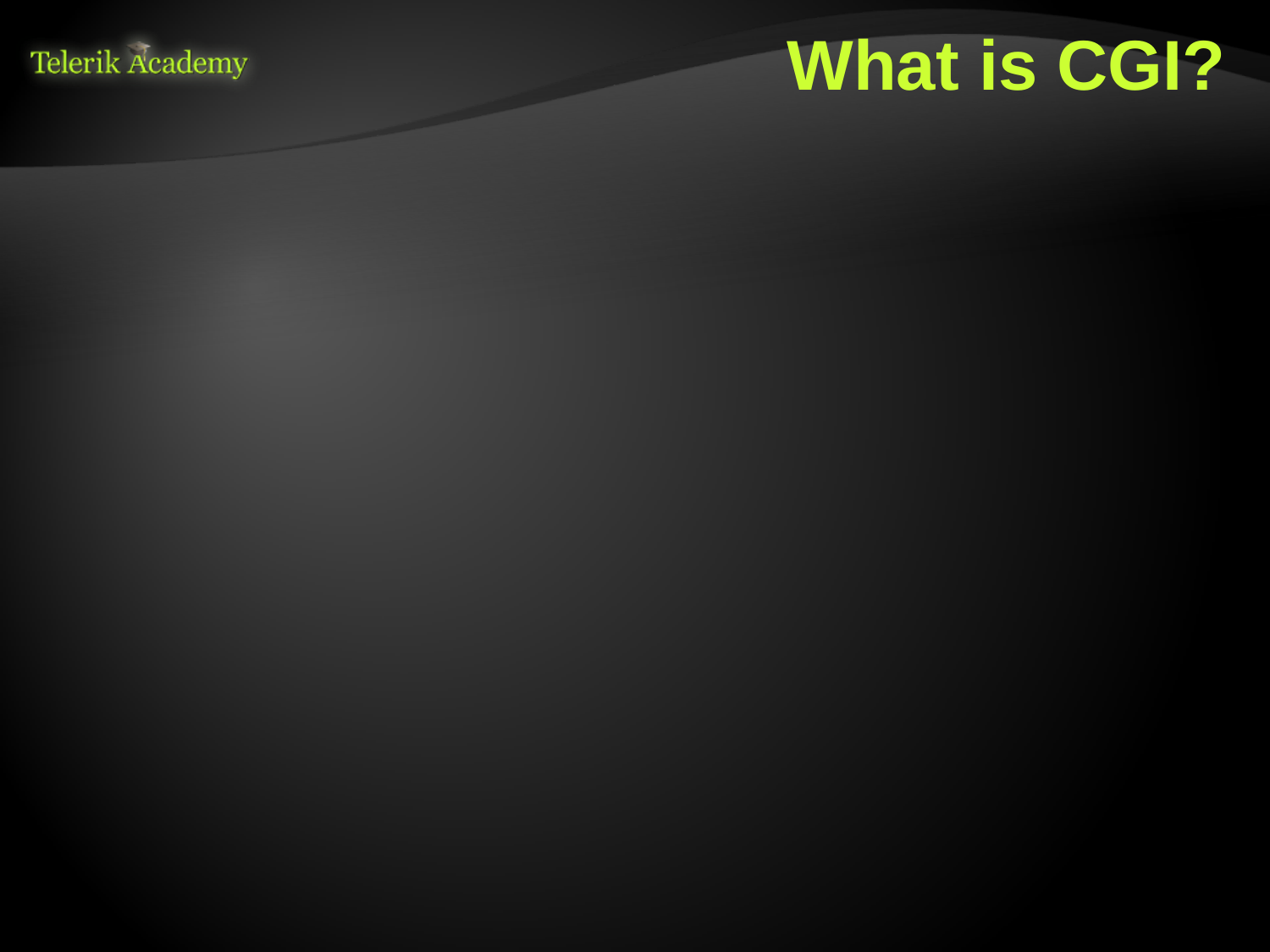

# What is CGI?
"Common Gateway Interface"
Unified specification for interaction between web server and a CGI program
The CGI program accepts data from the web server and usually returns generated HTML content
CGI programs are used to generate also XML files, images, video streams and any other content, understandable by the browser
The very code of the CGI program is not visible for the client, only it's output